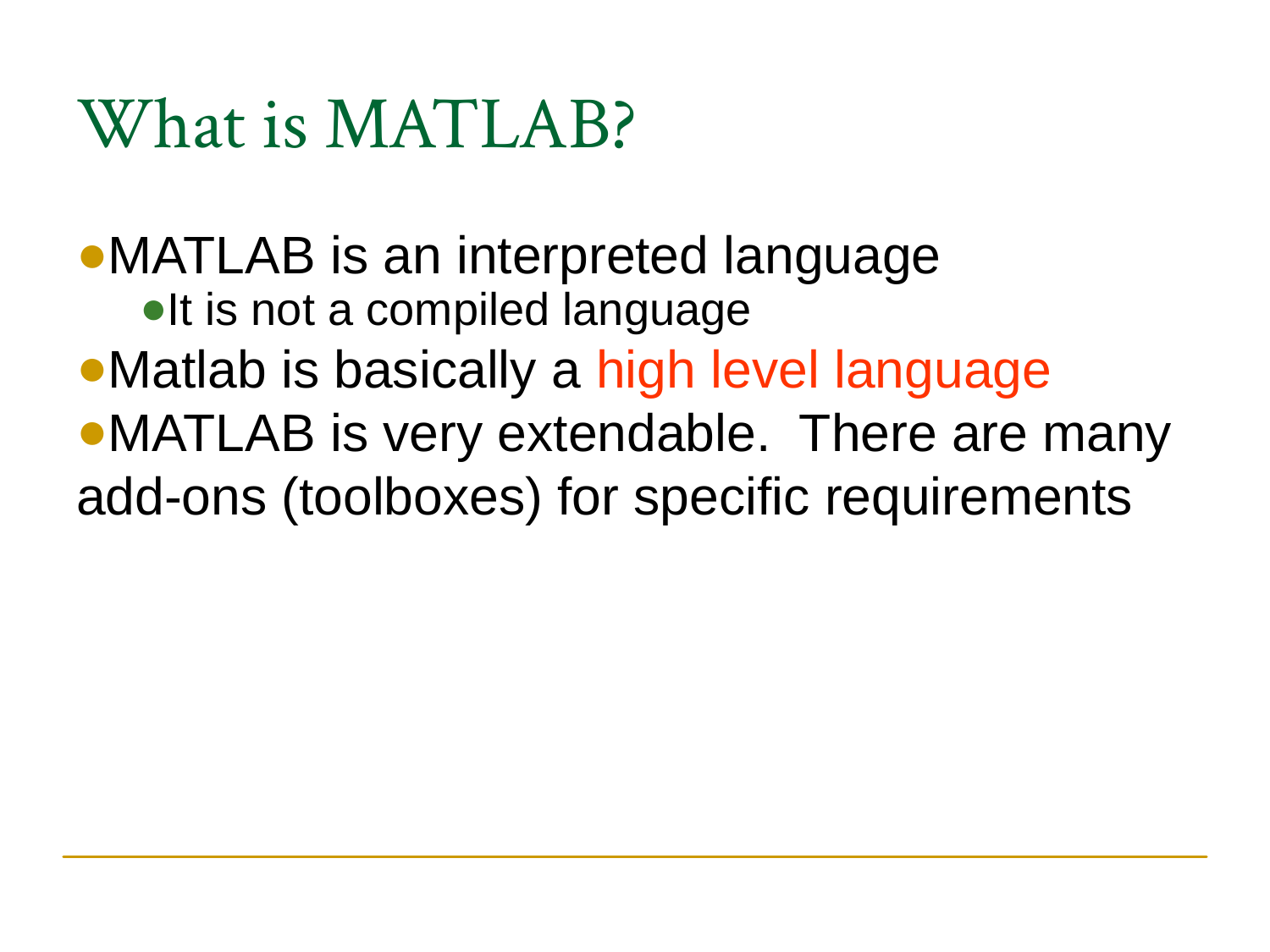

What is MATLAB?
MATLAB is an interpreted language
It is not a compiled language
Matlab is basically a high level language
MATLAB is very extendable.  There are many add-ons (toolboxes) for specific requirements